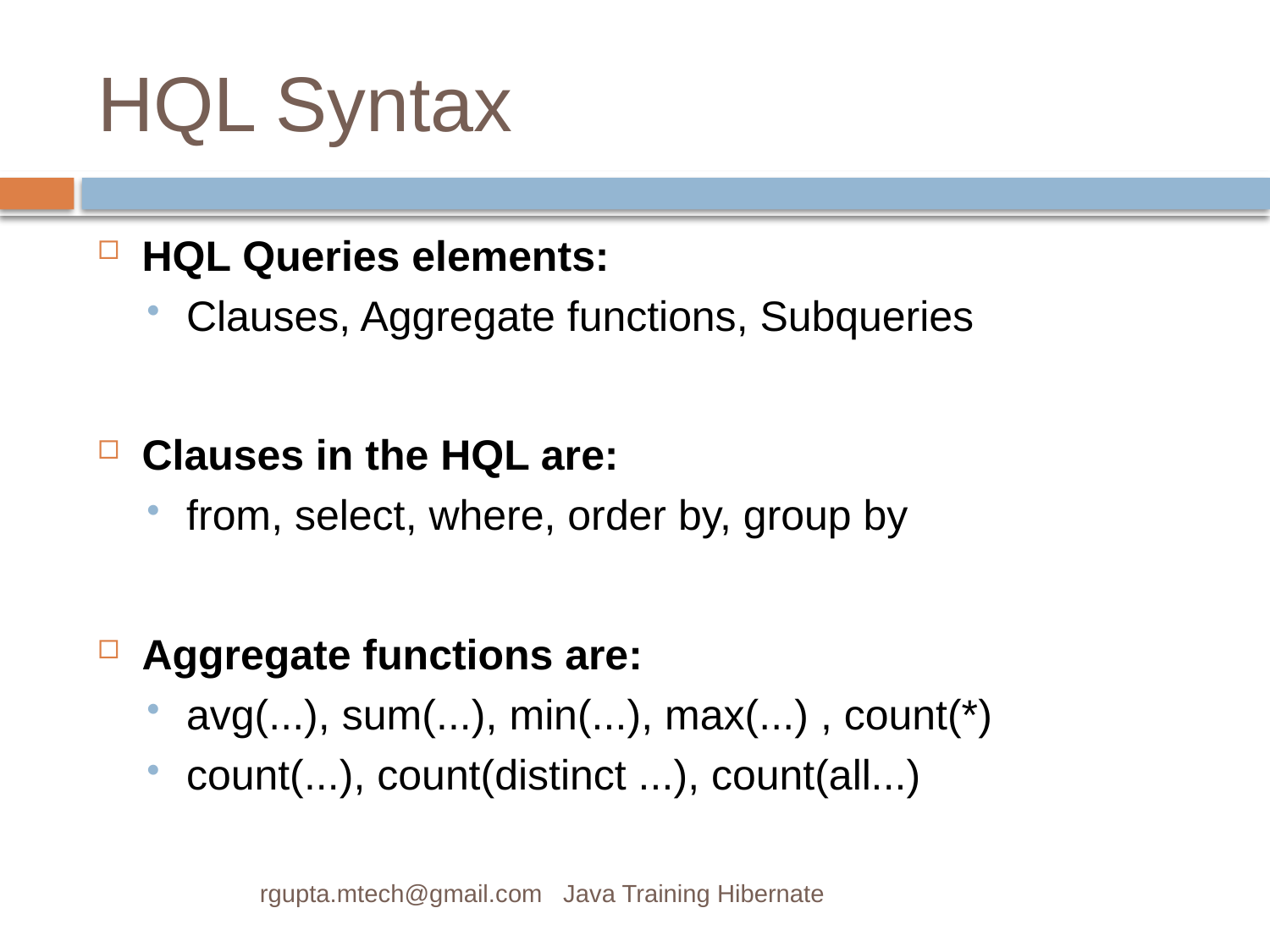

# HQL Syntax
HQL Queries elements:
Clauses, Aggregate functions, Subqueries

Clauses in the HQL are:
from, select, where, order by, group by

Aggregate functions are:
avg(...), sum(...), min(...), max(...) , count(*)
count(...), count(distinct ...), count(all...)
rgupta.mtech@gmail.com   Java Training Hibernate